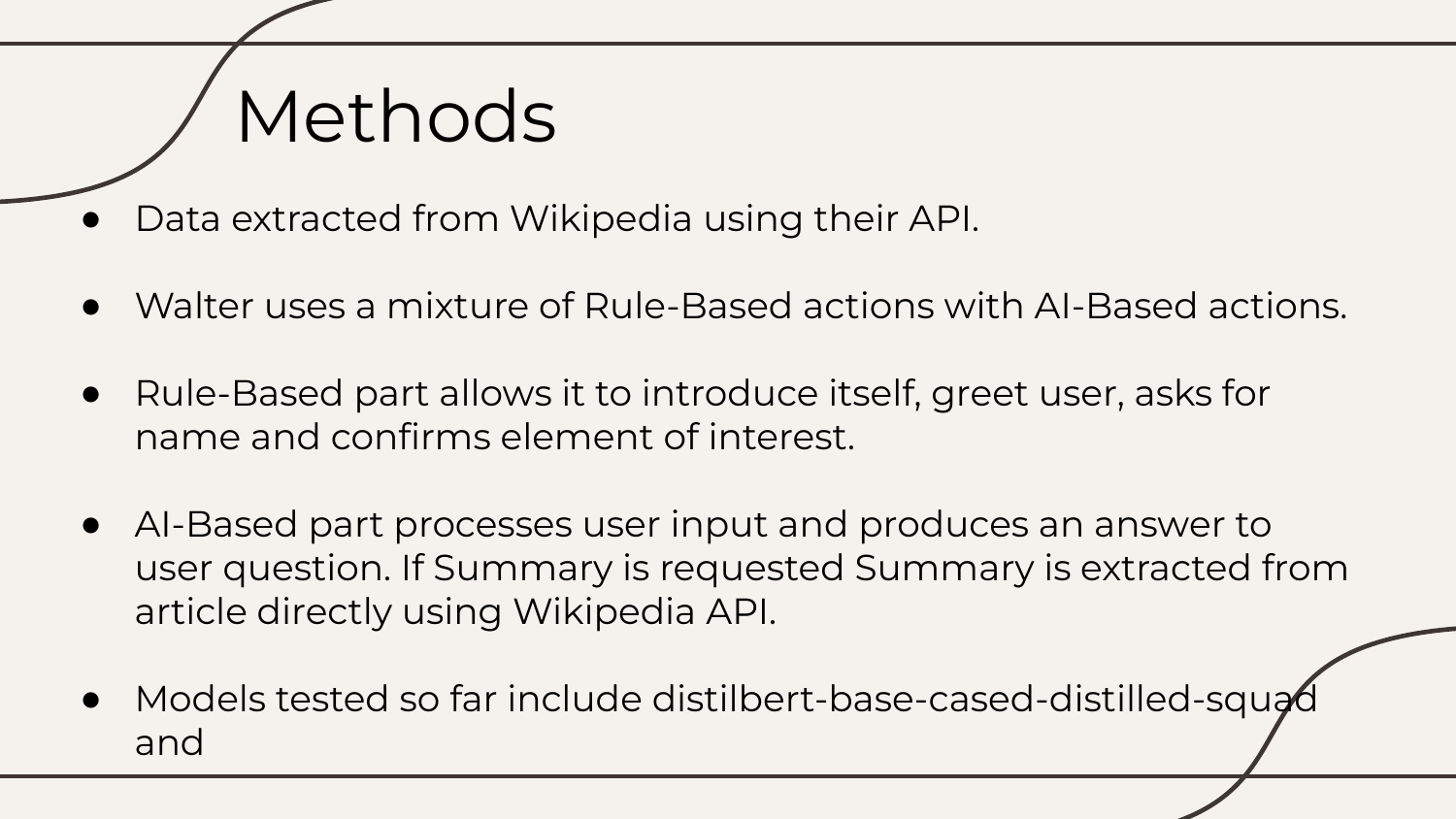

# Methods
Data extracted from Wikipedia using their API.

Walter uses a mixture of Rule-Based actions with AI-Based actions.

Rule-Based part allows it to introduce itself, greet user, asks for name and confirms element of interest.

AI-Based part processes user input and produces an answer to user question. If Summary is requested Summary is extracted from article directly using Wikipedia API.

Models tested so far include distilbert-base-cased-distilled-squad and